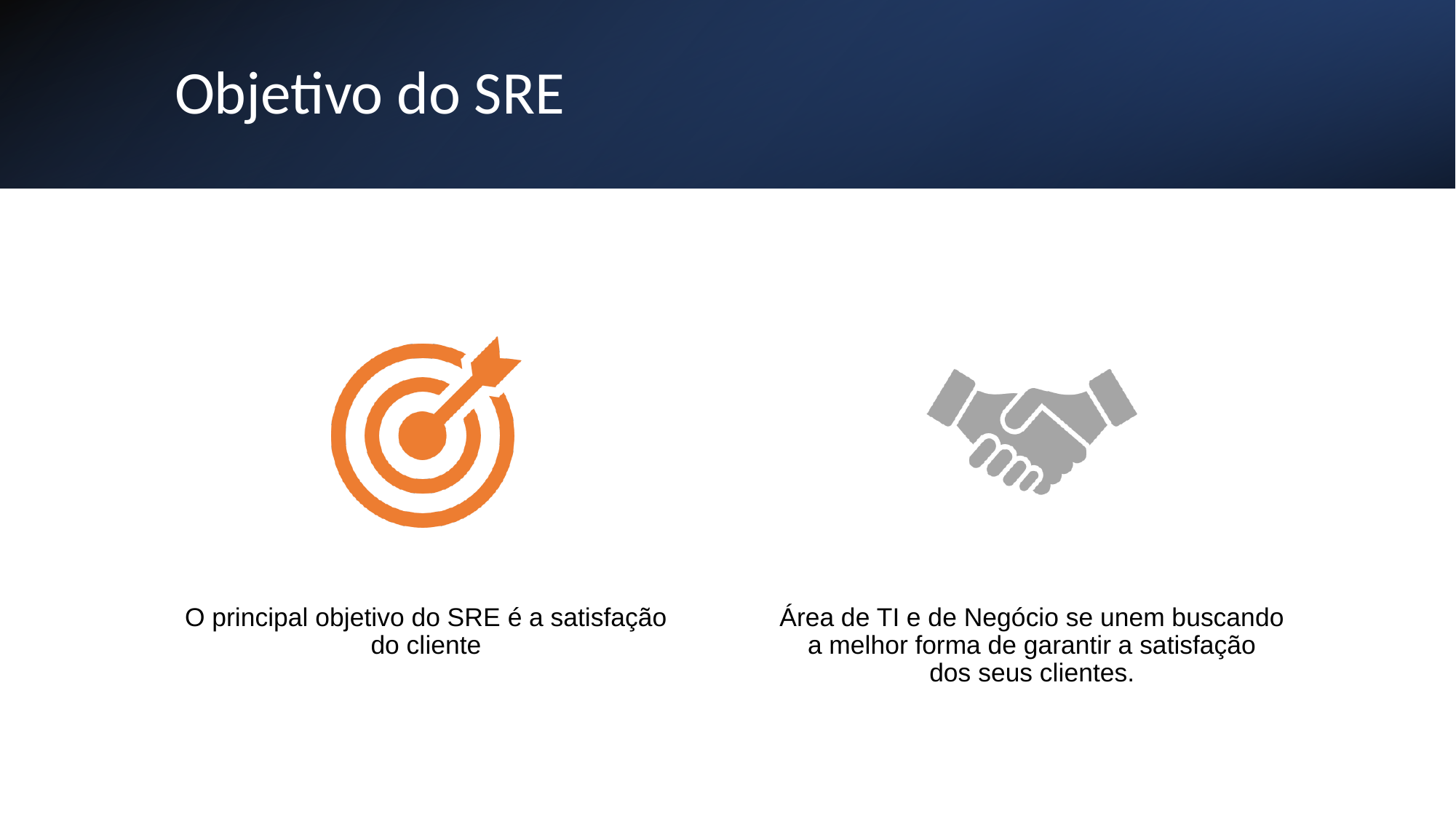

# Objetivo do SRE
O principal objetivo do SRE é a satisfação do cliente
Área de TI e de Negócio se unem buscando a melhor forma de garantir a satisfação dos seus clientes.